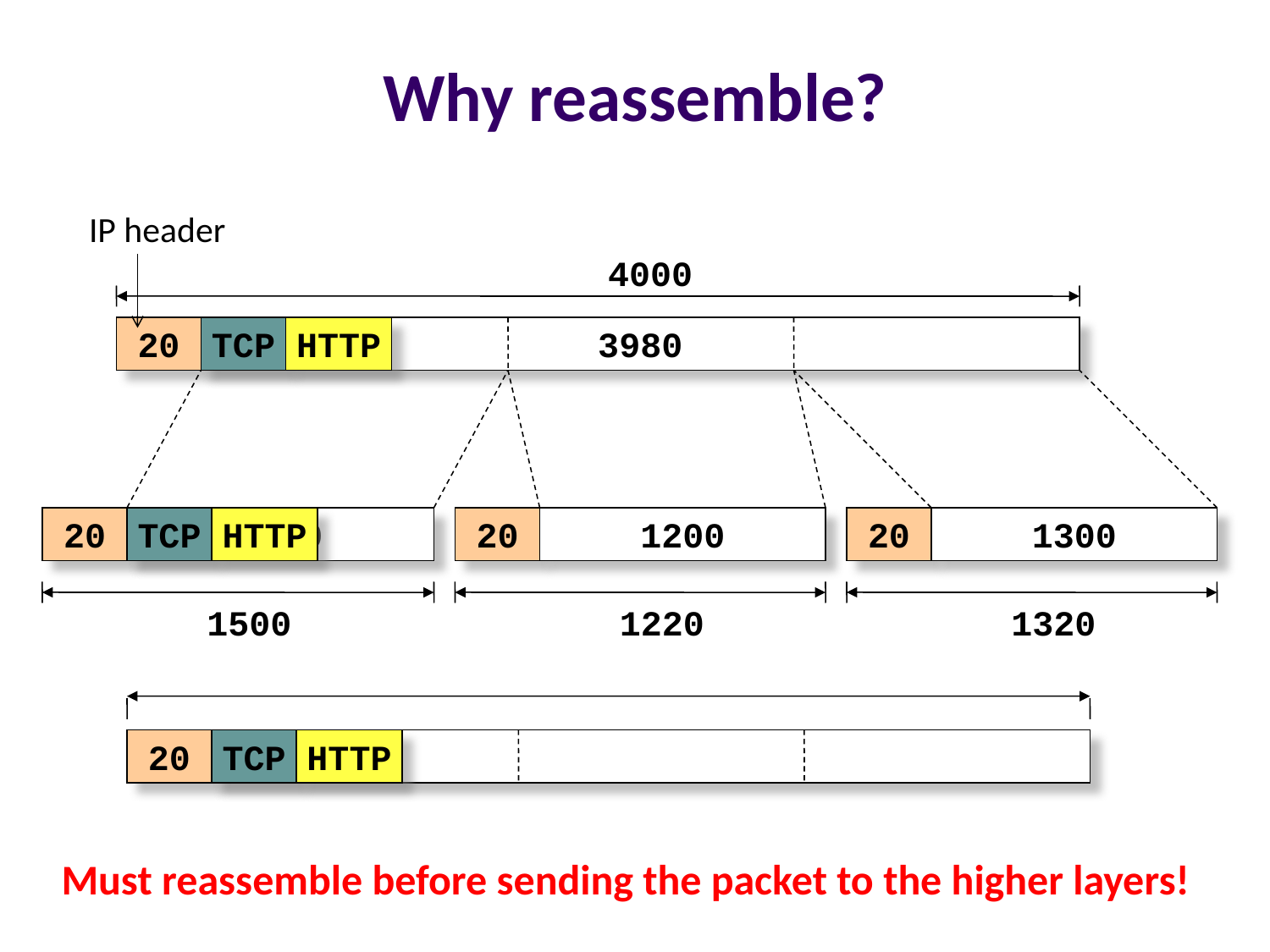

# Why reassemble?
IP header
4000

20
3980
TCP
HTTP

20
1480

1500

20
1200

1220

20
1300

1320
TCP
HTTP

20

TCP
HTTP

Must reassemble before sending the packet to the higher layers!